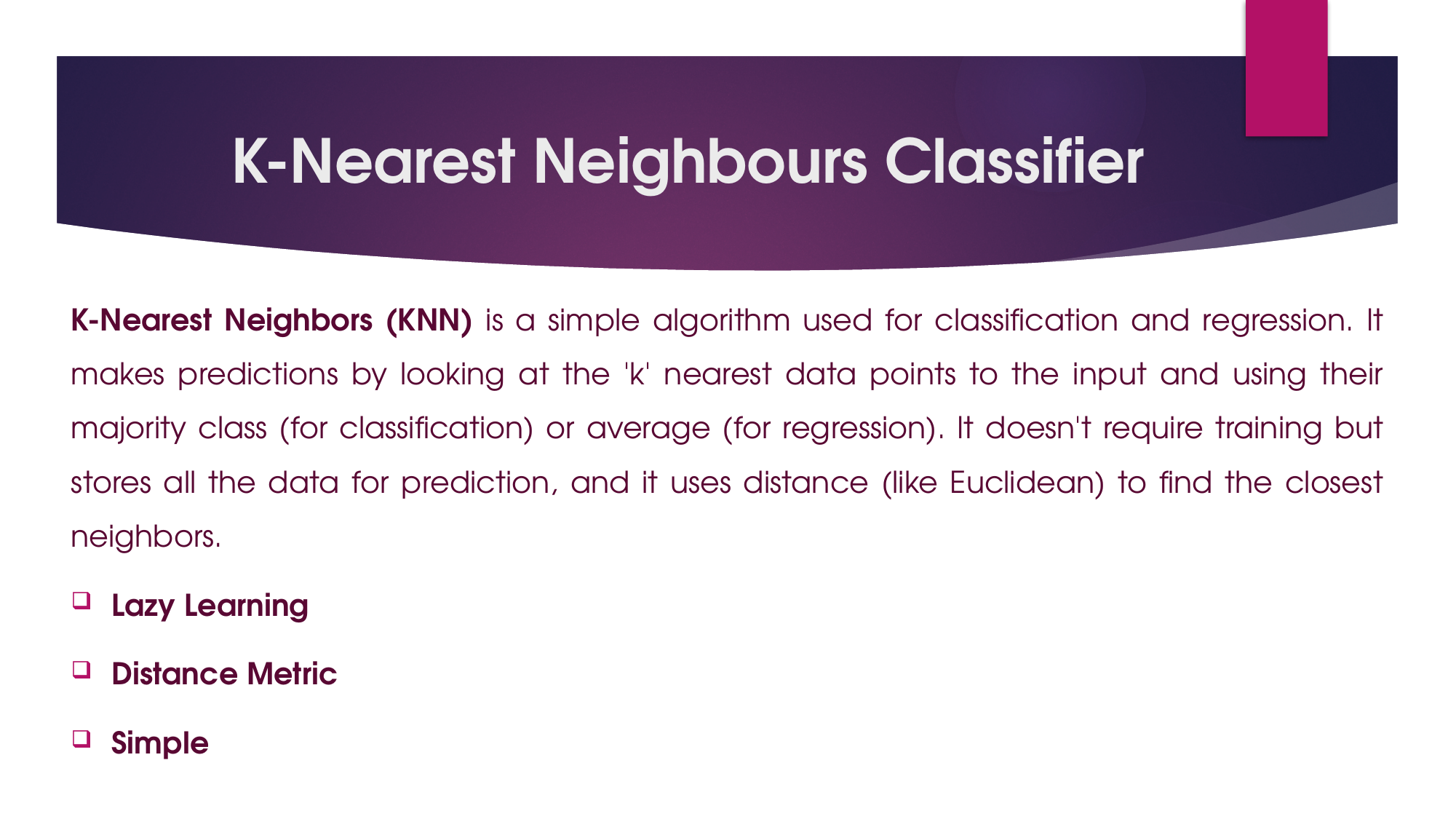

# K-Nearest Neighbours Classifier
K-Nearest Neighbors (KNN) is a simple algorithm used for classification and regression. It makes predictions by looking at the 'k' nearest data points to the input and using their majority class (for classification) or average (for regression). It doesn't require training but stores all the data for prediction, and it uses distance (like Euclidean) to find the closest neighbors.
Lazy Learning
Distance Metric
Simple